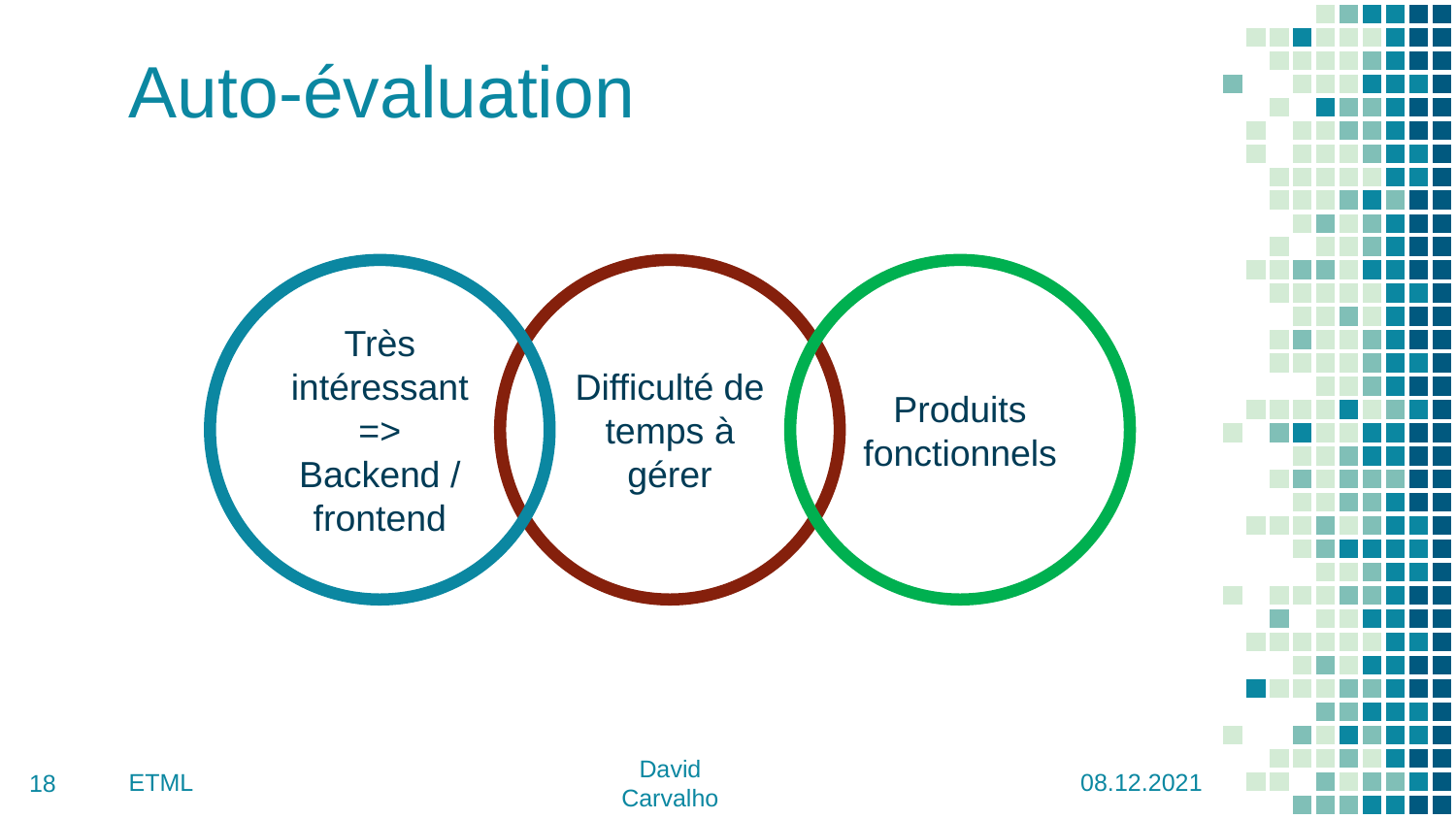

# Auto-évaluation
Très intéressant => Backend / frontend
Difficulté de temps à gérer
Produits fonctionnels
18